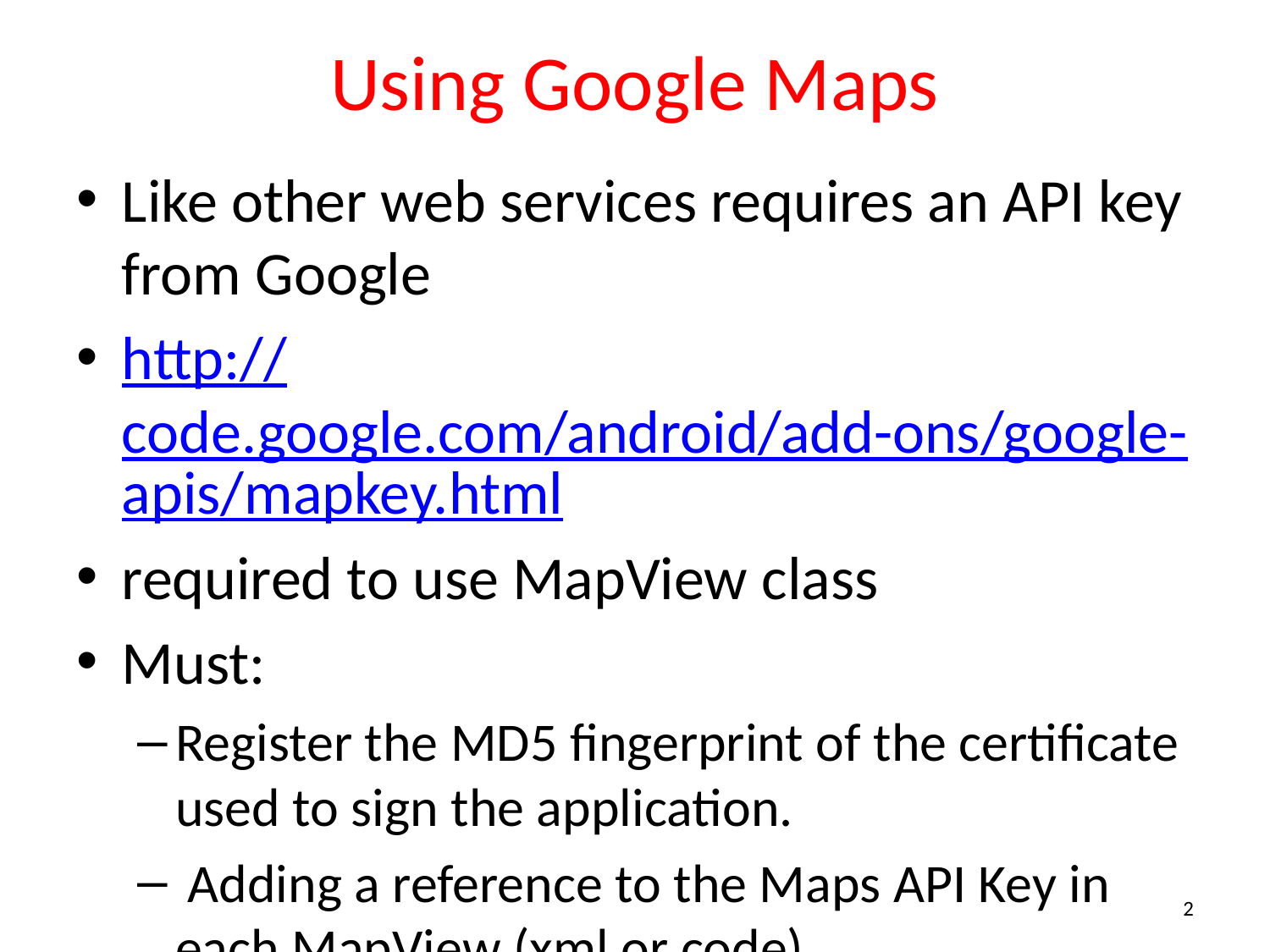

# Using Google Maps
Like other web services requires an API key from Google
http://code.google.com/android/add-ons/google-apis/mapkey.html
required to use MapView class
Must:
Register the MD5 fingerprint of the certificate used to sign the application.
 Adding a reference to the Maps API Key in each MapView (xml or code)
2